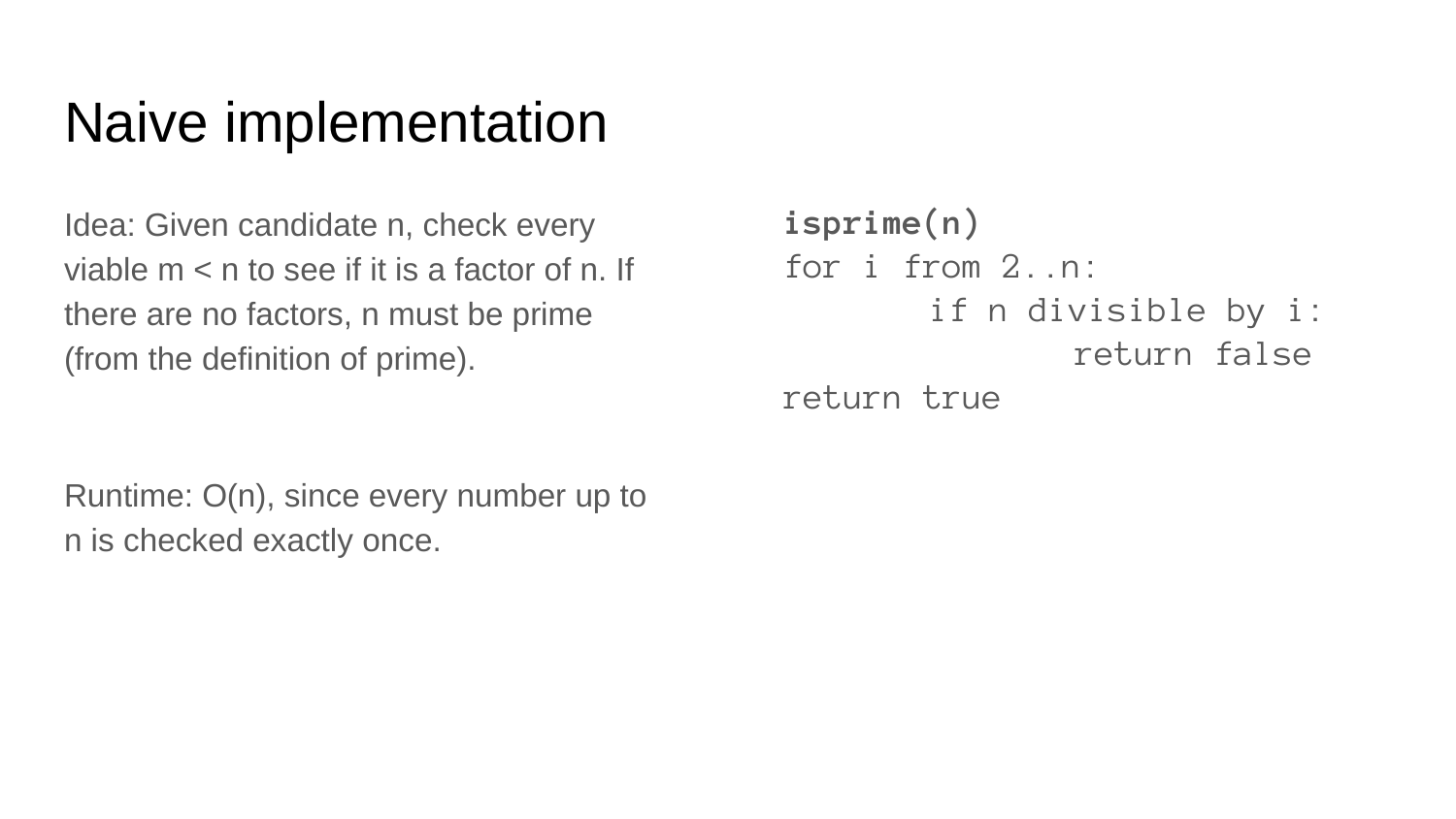

# Naive implementation
Idea: Given candidate n, check every viable m < n to see if it is a factor of n. If there are no factors, n must be prime (from the definition of prime).

Runtime: O(n), since every number up to n is checked exactly once.
isprime(n)
for i from 2..n:
	if n divisible by i:
		return false
return true